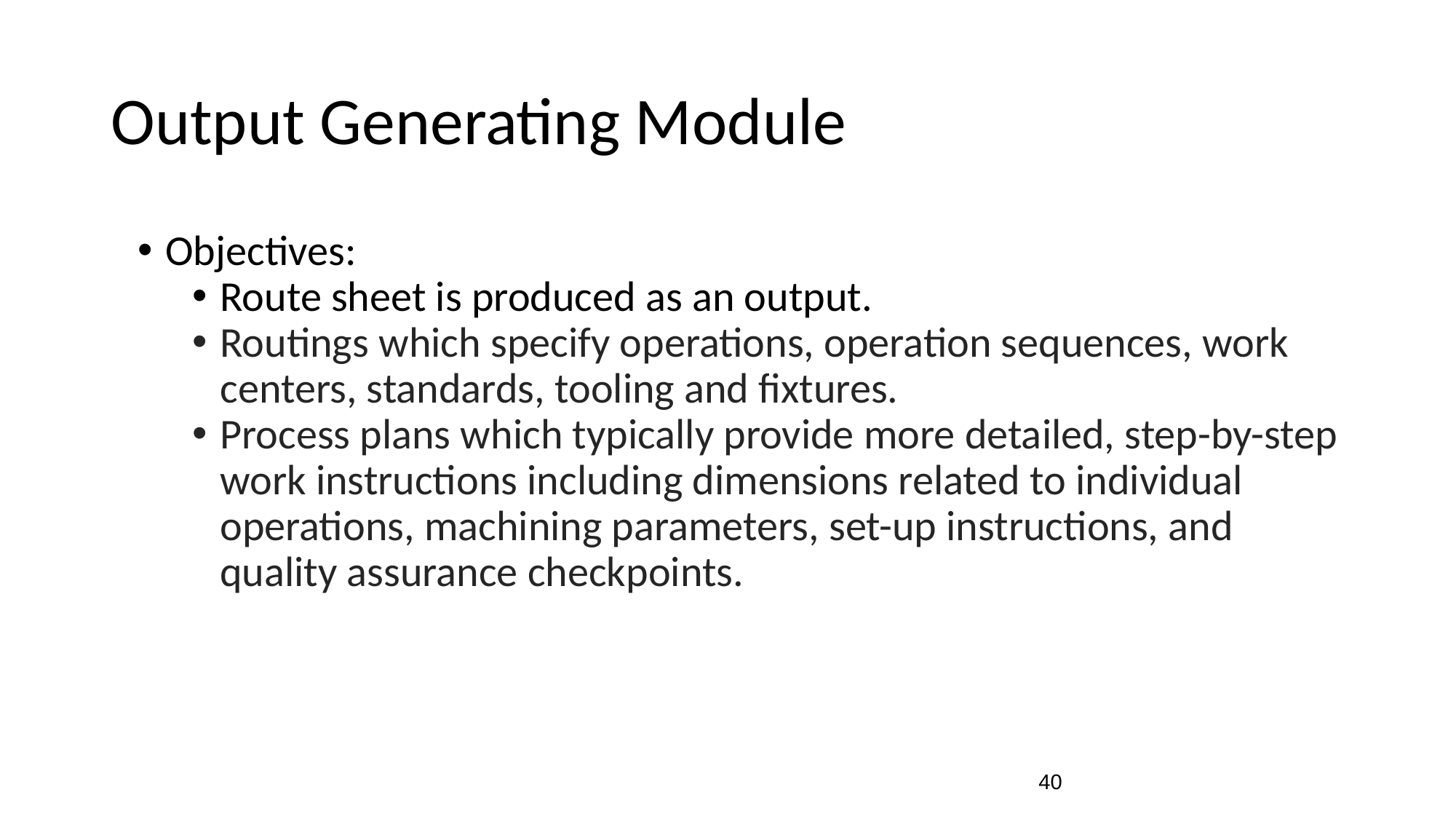

# Output Generating Module
Objectives:
Route sheet is produced as an output.
Routings which specify operations, operation sequences, work centers, standards, tooling and fixtures.
Process plans which typically provide more detailed, step-by-step work instructions including dimensions related to individual operations, machining parameters, set-up instructions, and quality assurance checkpoints.

40